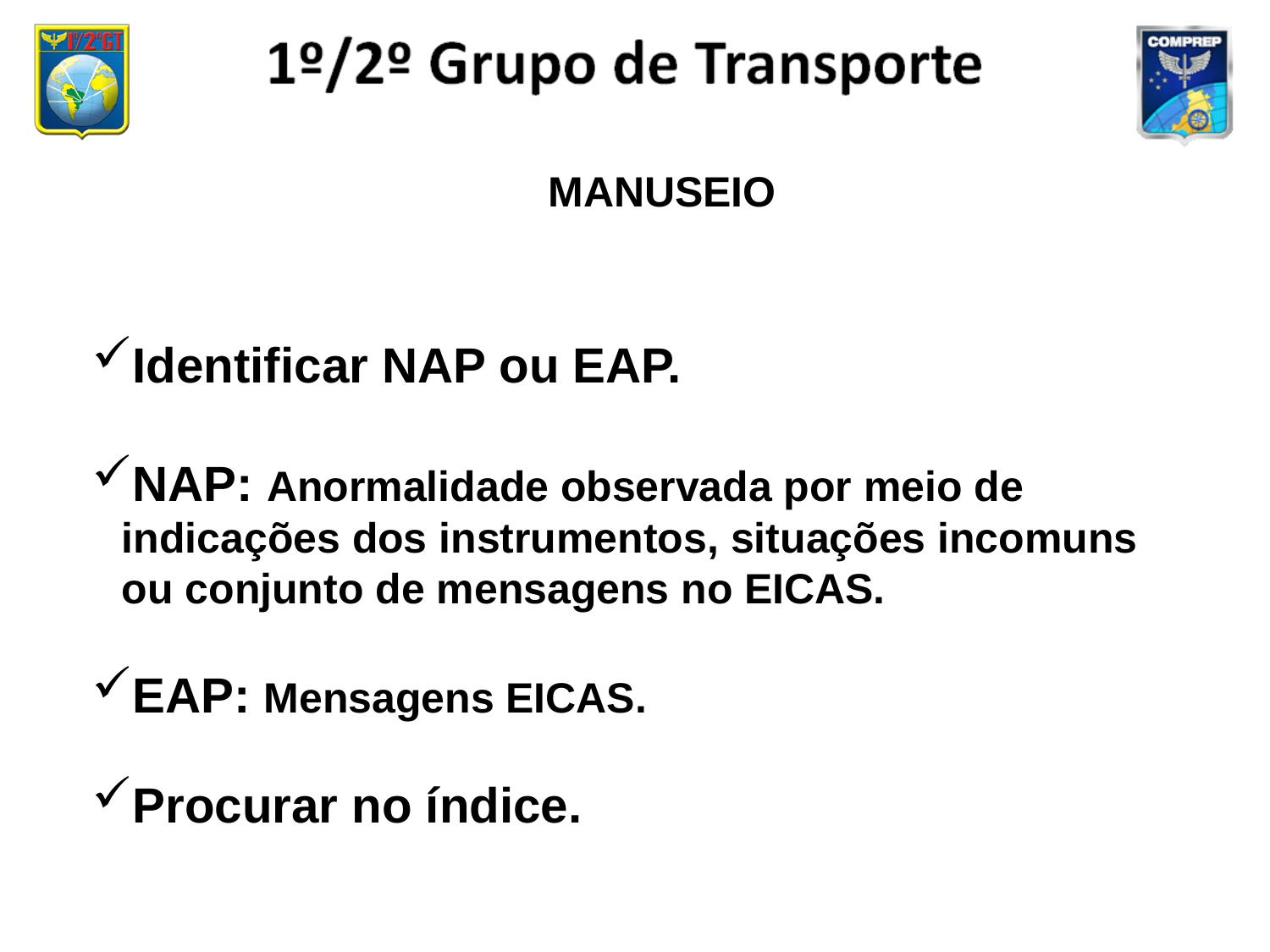

MANUSEIO
Identificar NAP ou EAP.

NAP: Anormalidade observada por meio de indicações dos instrumentos, situações incomuns ou conjunto de mensagens no EICAS.

EAP: Mensagens EICAS.

Procurar no índice.